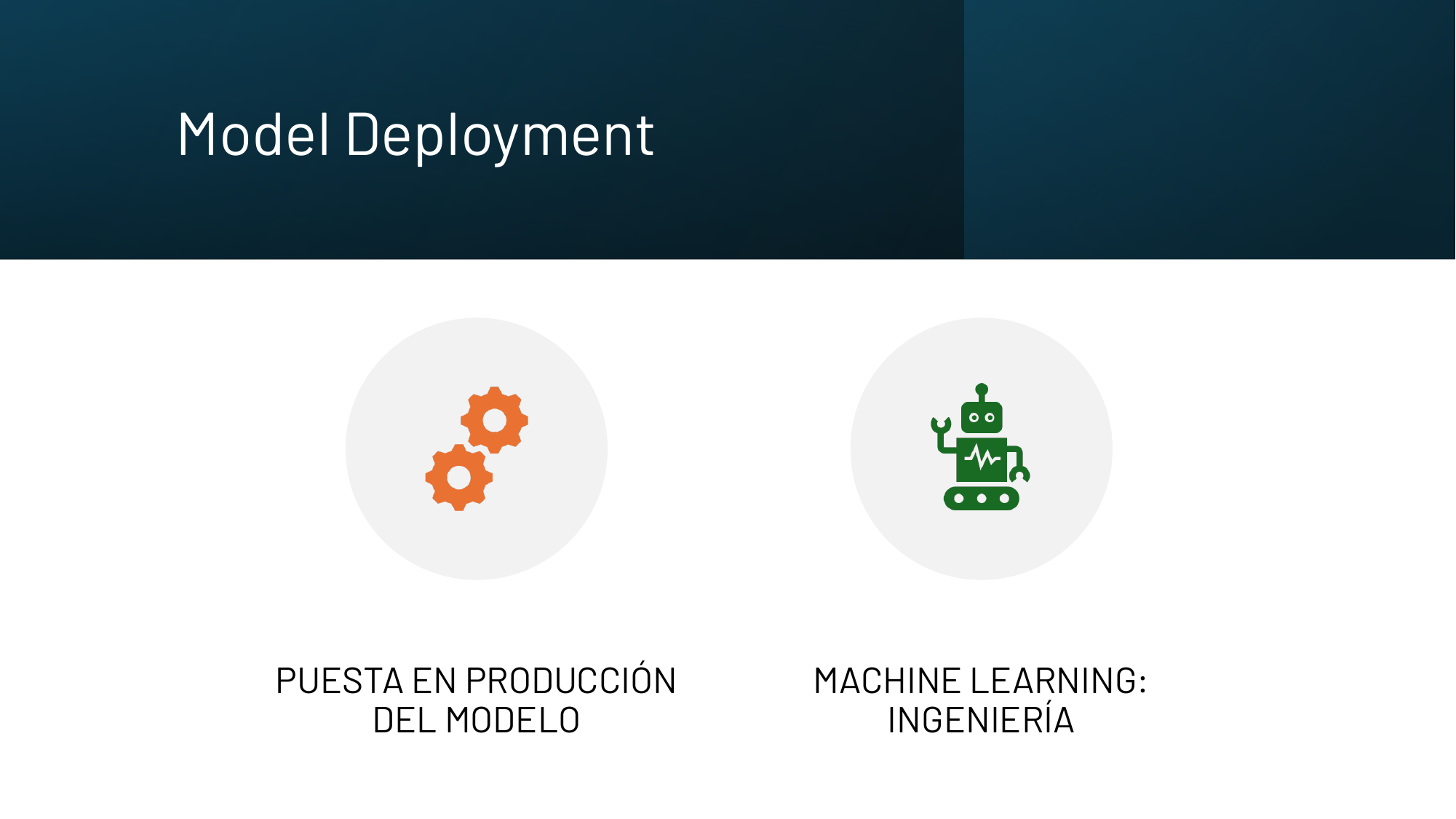

# Model Deployment
Puesta en producción del modelo
Machine Learning: Ingeniería